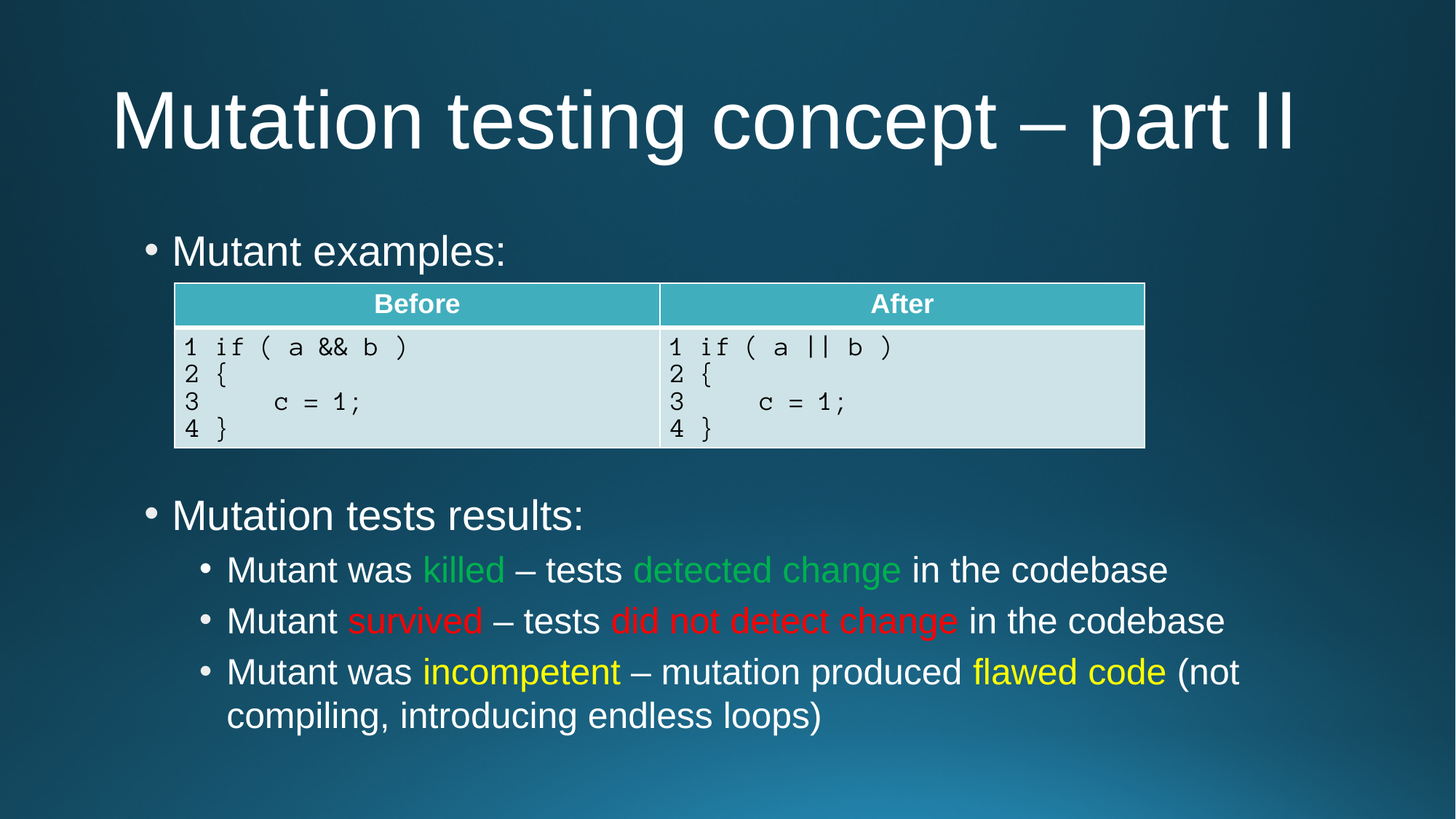

# Mutation testing concept – part II
Mutant examples:

Mutation tests results:
Mutant was killed – tests detected change in the codebase
Mutant survived – tests did not detect change in the codebase
Mutant was incompetent – mutation produced flawed code (not compiling, introducing endless loops)
| Before | After |
| --- | --- |
| 1 if ( a && b ) 2 { 3 c = 1; 4 } | 1 if ( a || b ) 2 { 3 c = 1; 4 } |